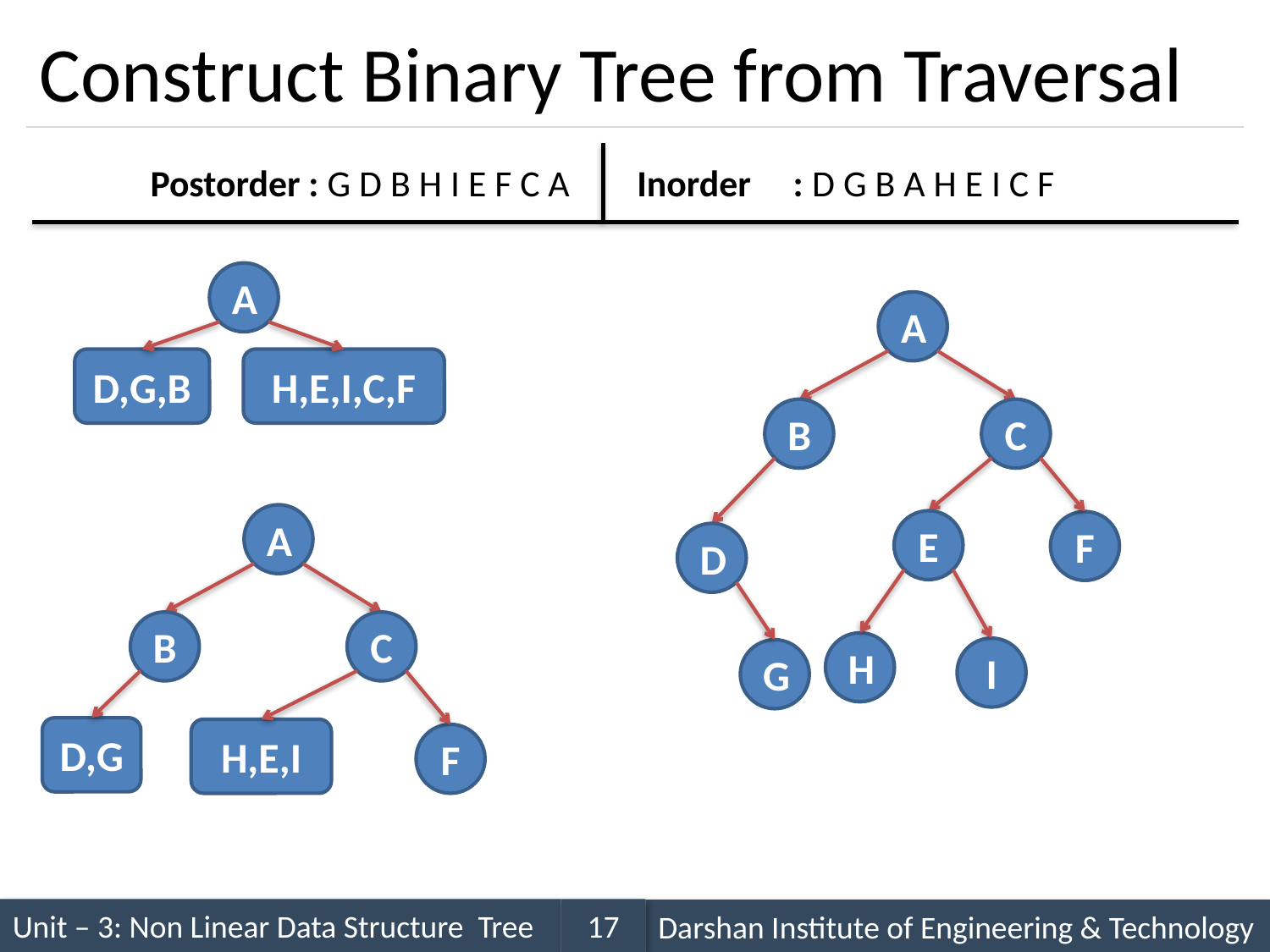

# Construct Binary Tree from Traversal
Postorder : G D B H I E F C A
Inorder     : D G B A H E I C F
A
A
D,G,B
H,E,I,C,F
B
C
A
E
F
D
B
C
H
I
G
D,G
H,E,I
F